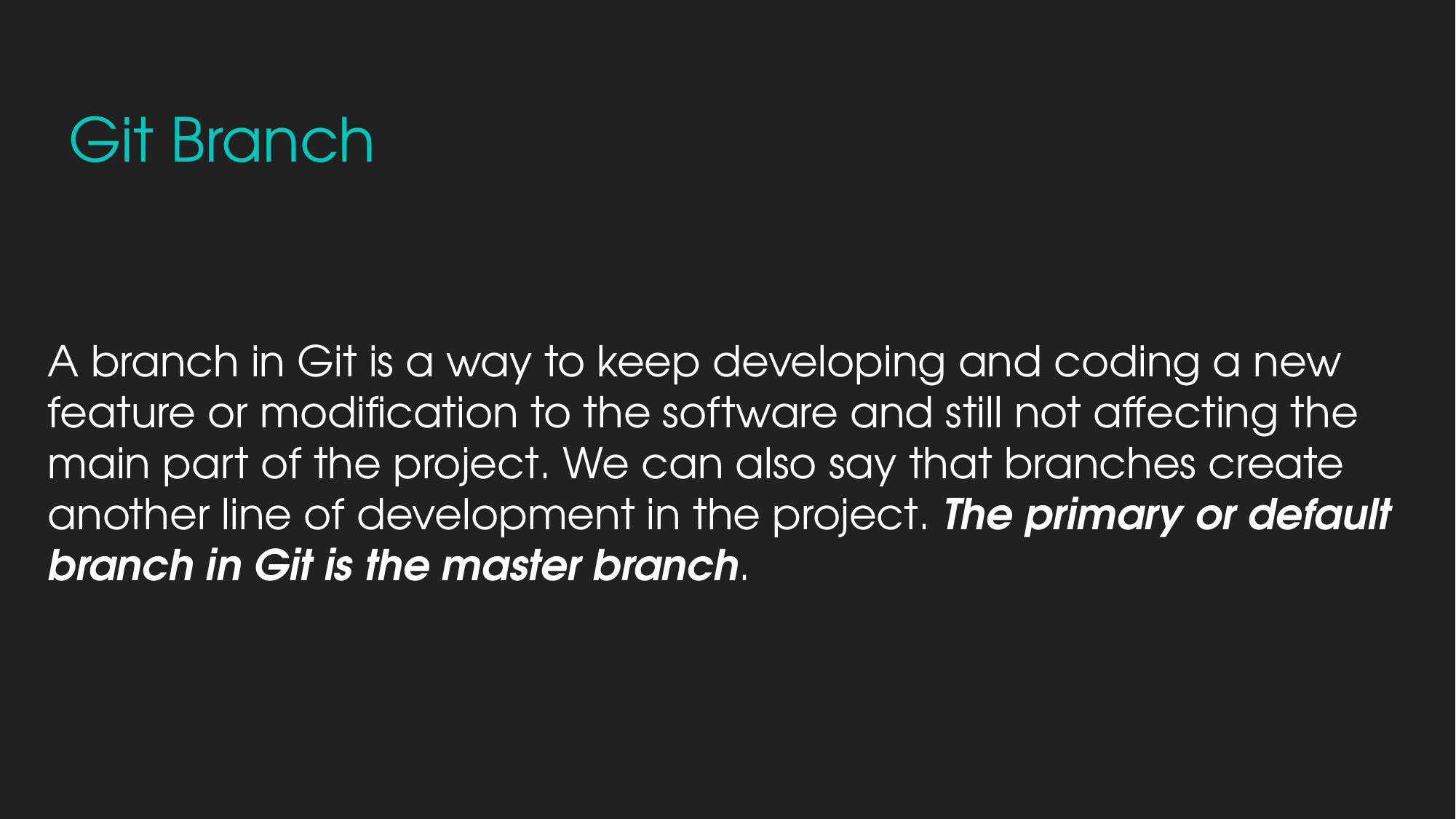

Git Branch

A branch in Git is a way to keep developing and coding a new feature or modification to the software and still not affecting the main part of the project. We can also say that branches create another line of development in the project. The primary or default branch in Git is the master branch.